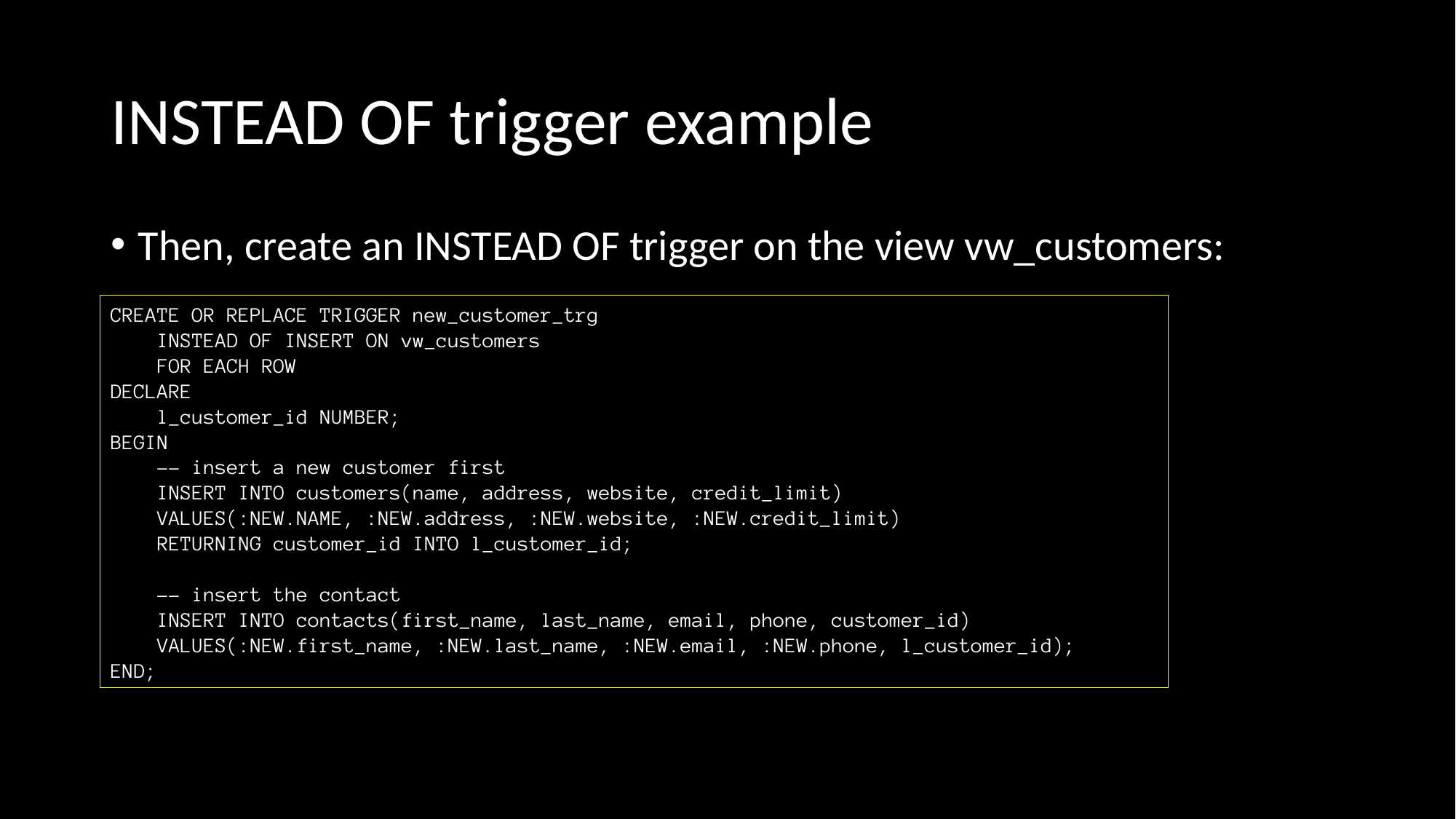

# INSTEAD OF trigger example
Then, create an INSTEAD OF trigger on the view vw_customers:
CREATE OR REPLACE TRIGGER new_customer_trg
    INSTEAD OF INSERT ON vw_customers
    FOR EACH ROW
DECLARE
    l_customer_id NUMBER;
BEGIN
    -- insert a new customer first
    INSERT INTO customers(name, address, website, credit_limit)
    VALUES(:NEW.NAME, :NEW.address, :NEW.website, :NEW.credit_limit)
    RETURNING customer_id INTO l_customer_id;

    -- insert the contact
    INSERT INTO contacts(first_name, last_name, email, phone, customer_id)
    VALUES(:NEW.first_name, :NEW.last_name, :NEW.email, :NEW.phone, l_customer_id);
END;